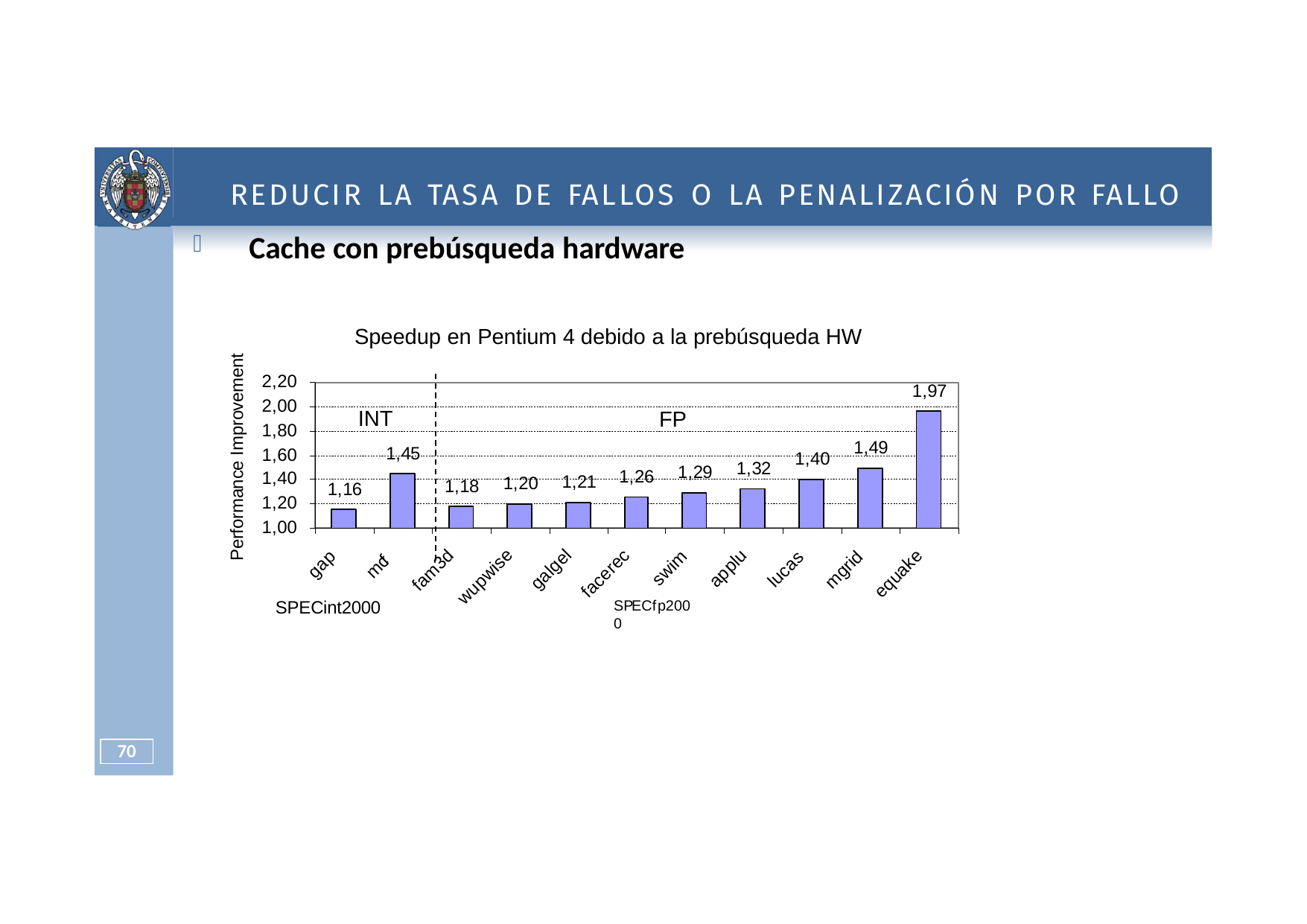

# REDUCIR	LA  TASA  DE	FALLOS	O	LA  PENALIZACIÓN	POR	FALLO
Cache con prebúsqueda hardware

Speedup en Pentium 4 debido a la prebúsqueda HW
Performance Improvement
2,20
2,00
1,80
1,60
1,40
1,20
1,00

1,97

INT
FP
1,49
1,45
1,40
1,32
1,29
1,26
1,21
1,20
1,18
1,16
f
gap
mc
swim
applu
lucas
mgrid
galgel
fam3d
equake
facerec
wupwise
SPECint2000
SPECfp2000

70